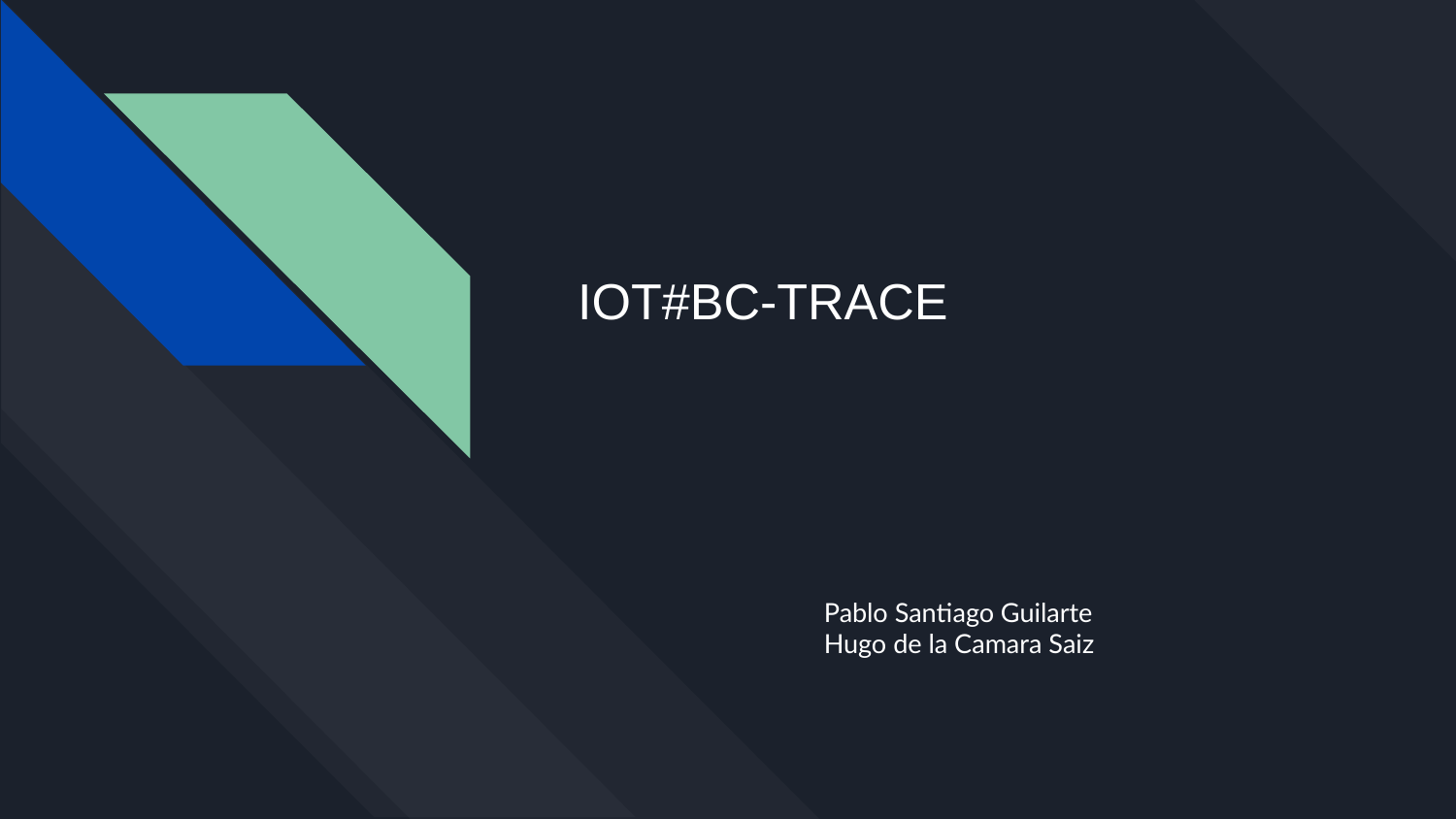

# IOT#BC-TRACE

Pablo Santiago Guilarte
Hugo de la Camara Saiz